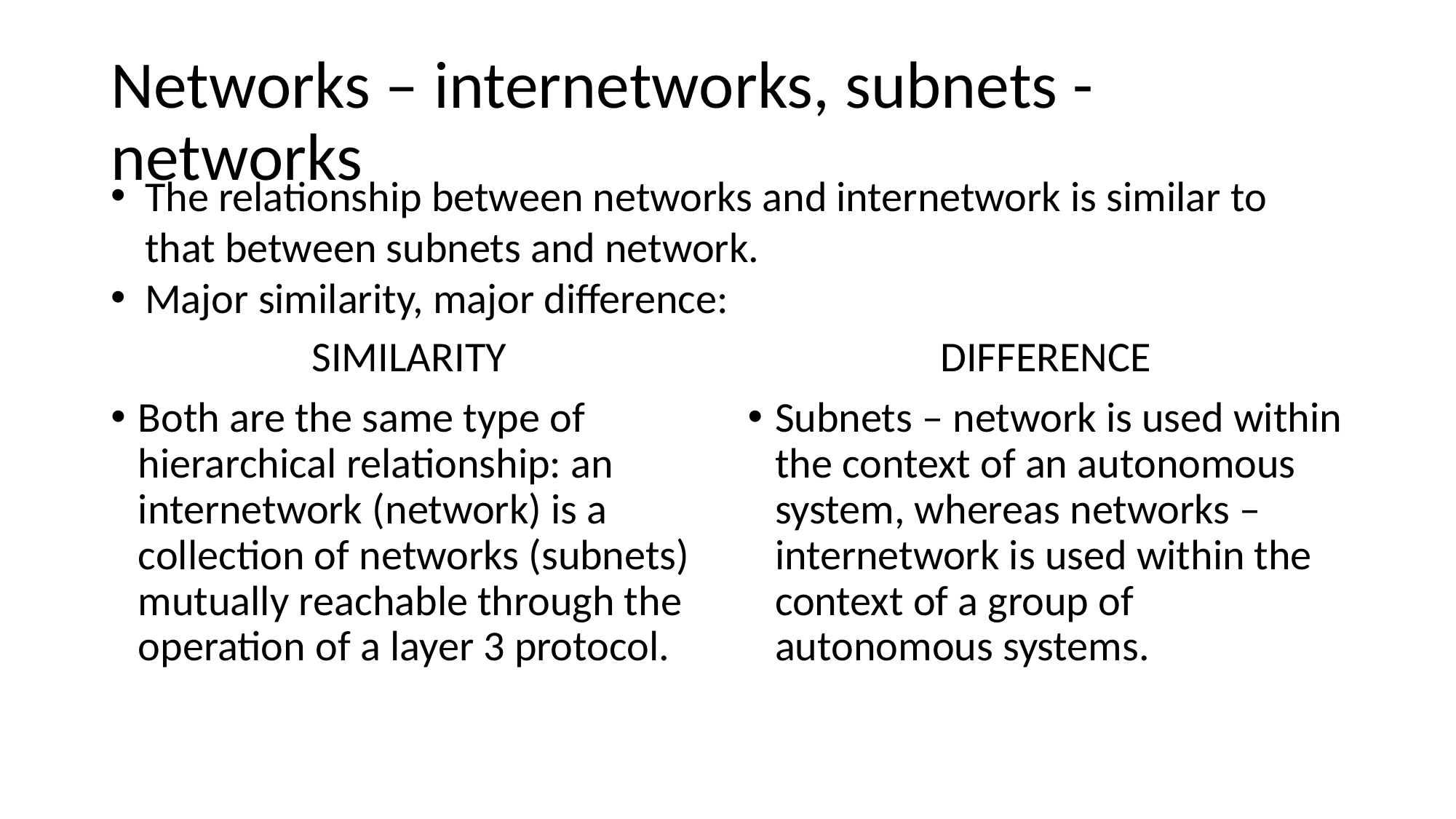

# Networks – internetworks, subnets - networks
The relationship between networks and internetwork is similar to that between subnets and network.
Major similarity, major difference:
SIMILARITY
Both are the same type of hierarchical relationship: an internetwork (network) is a collection of networks (subnets) mutually reachable through the operation of a layer 3 protocol.

DIFFERENCE
Subnets – network is used within the context of an autonomous system, whereas networks – internetwork is used within the context of a group of autonomous systems.